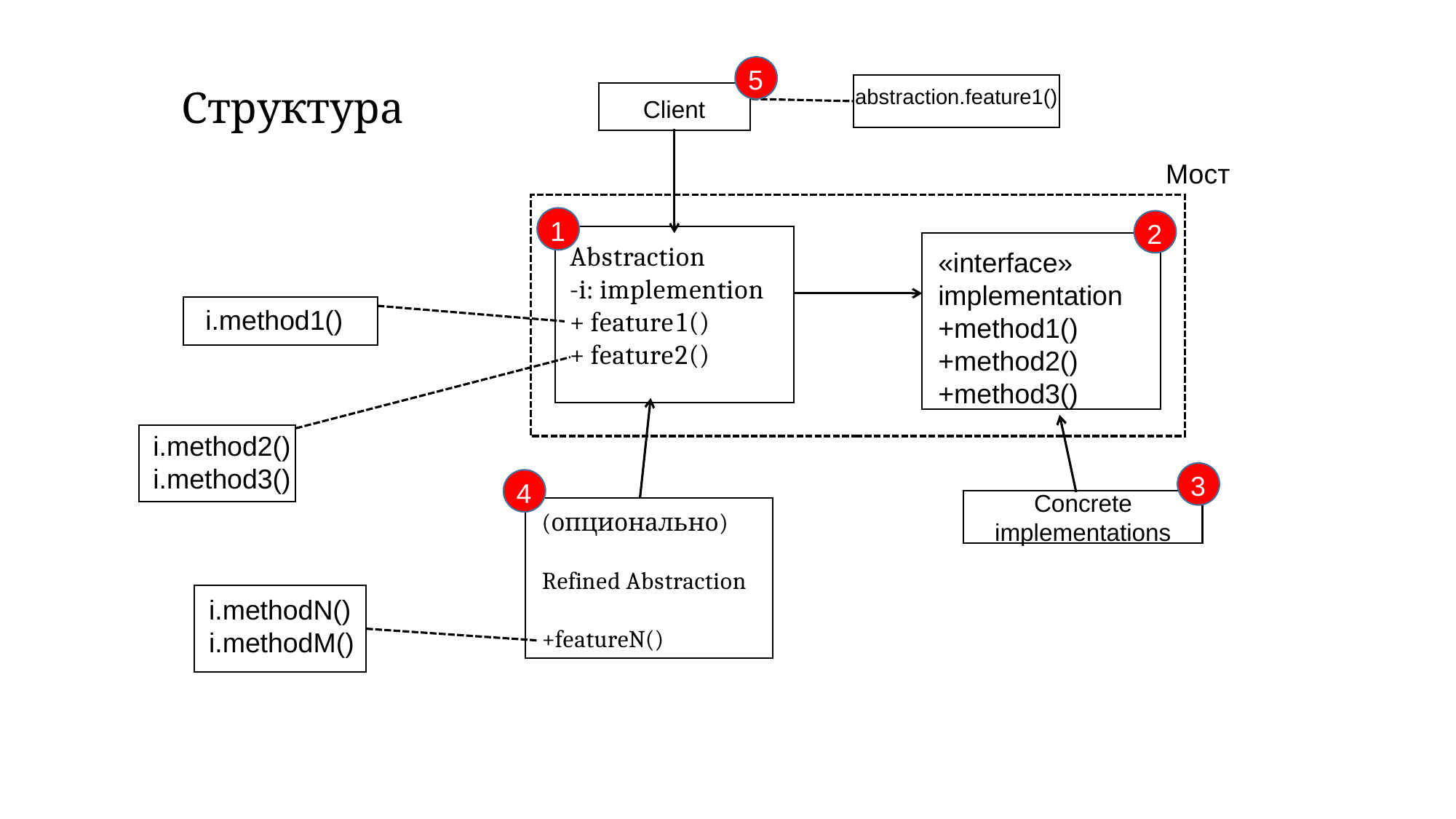

5
# Структура

abstraction.feature1()

Client
Мост

1

2

Abstraction
-i: implemention
+ feature1()
+ feature2()

«interface»
implementation
+method1()
+method2()
+method3()

i.method1()
i.method2()
i.method3()

3

4
Concrete
implementations

(опционально)

Refined Abstraction

+featureN()

i.methodN()
i.methodM()